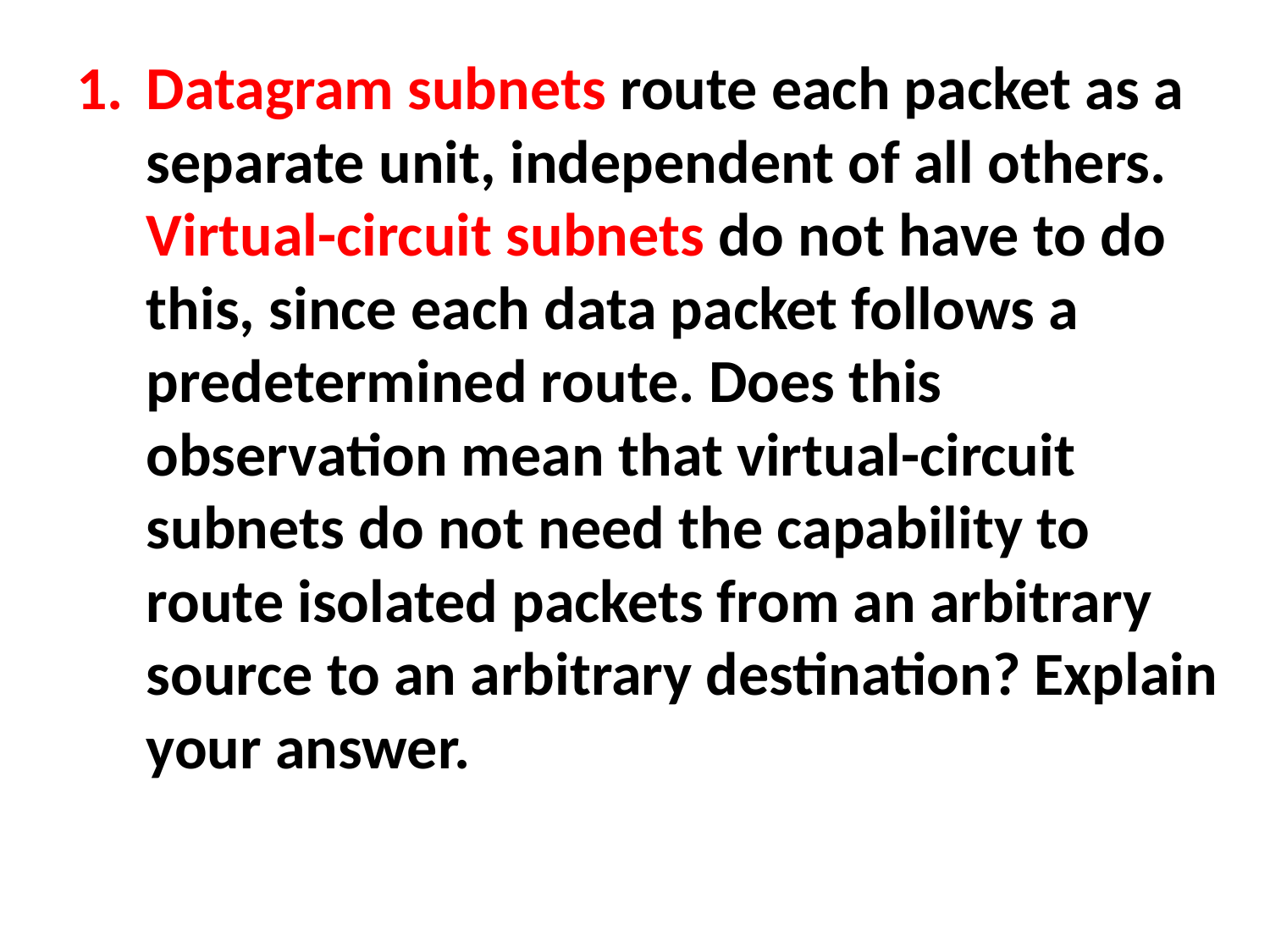

Datagram subnets route each packet as a separate unit, independent of all others. Virtual-circuit subnets do not have to do this, since each data packet follows a predetermined route. Does this observation mean that virtual-circuit subnets do not need the capability to route isolated packets from an arbitrary source to an arbitrary destination? Explain your answer.